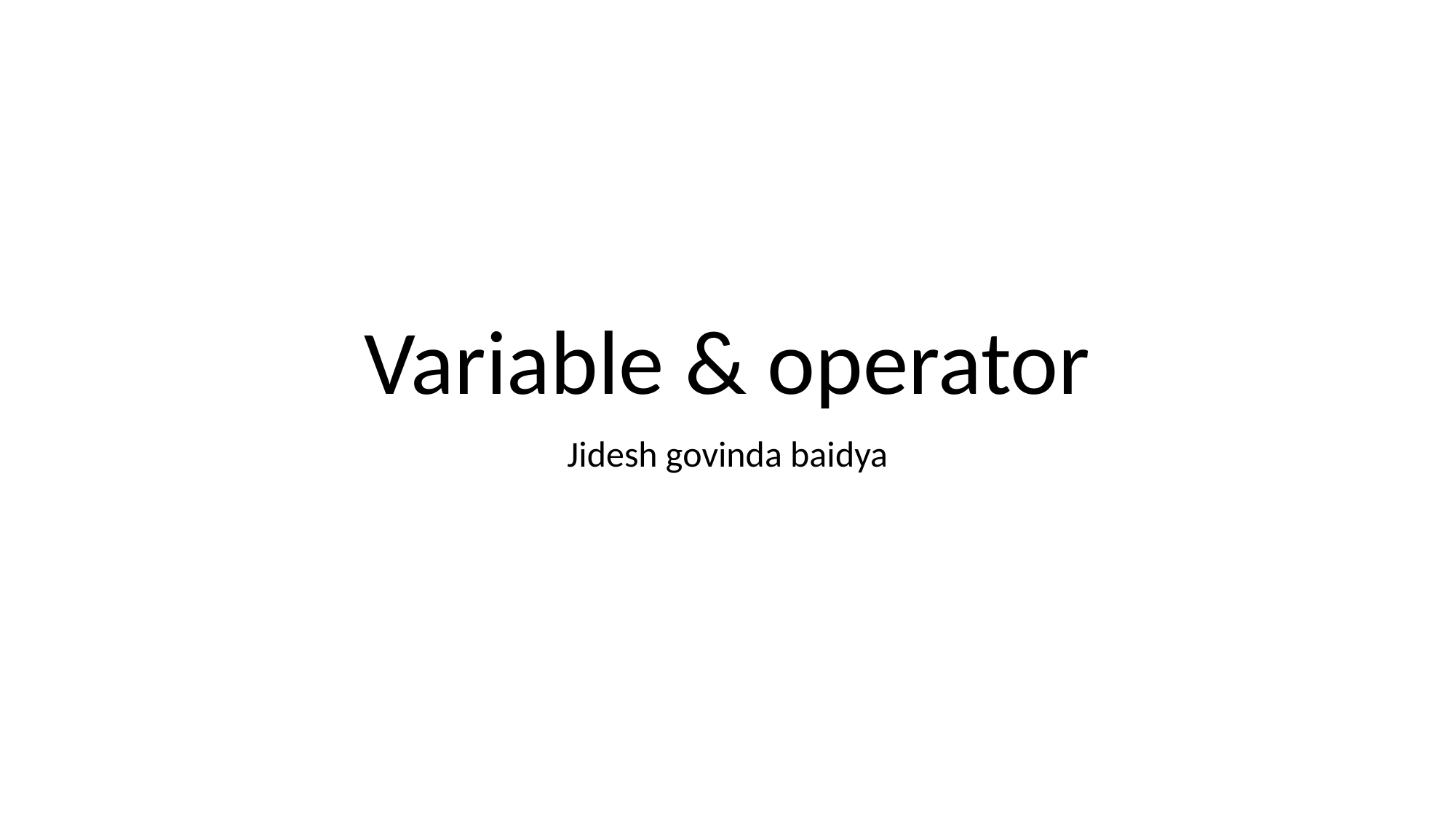

# Variable & operator
Jidesh govinda baidya